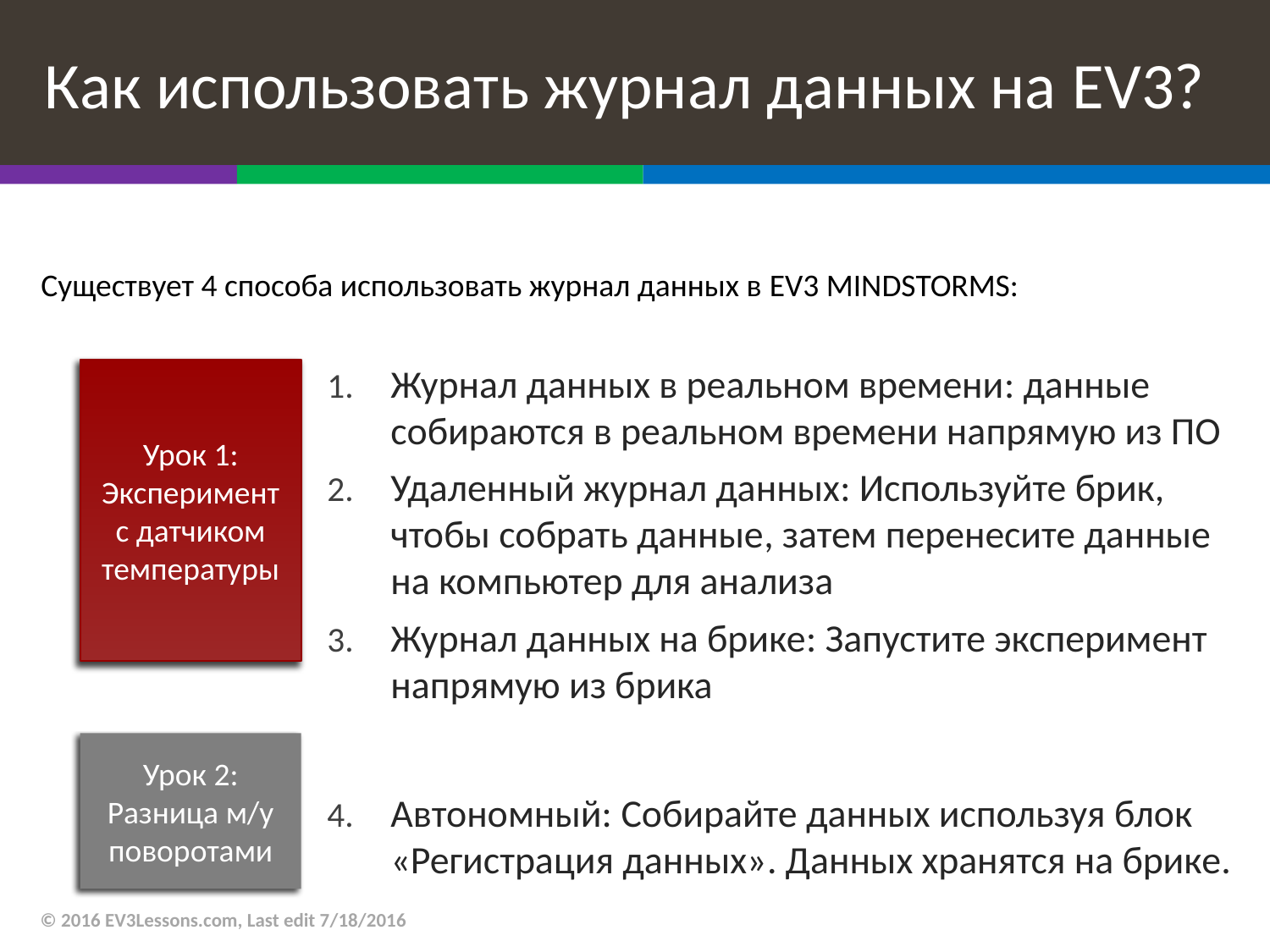

# Как использовать журнал данных на EV3?
Существует 4 способа использовать журнал данных в EV3 MINDSTORMS:

Журнал данных в реальном времени: данные собираются в реальном времени напрямую из ПО
Удаленный журнал данных: Используйте брик, чтобы собрать данные, затем перенесите данные на компьютер для анализа
Журнал данных на брике: Запустите эксперимент напрямую из брика

Автономный: Собирайте данных используя блок «Регистрация данных». Данных хранятся на брике.
Урок 1: Эксперимент с датчиком температуры
Урок 2: Разница м/у поворотами
© 2016 EV3Lessons.com, Last edit 7/18/2016